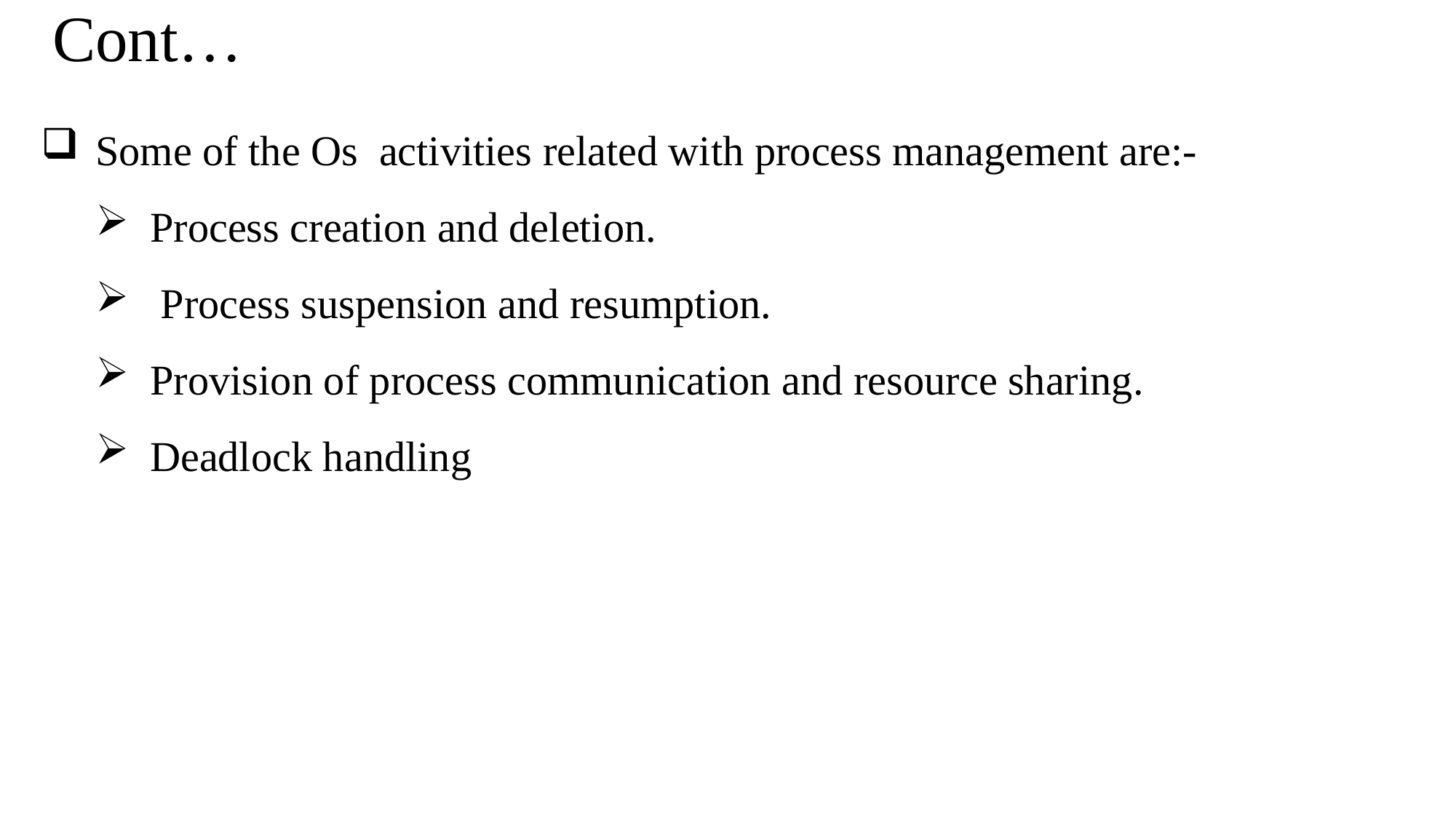

# Cont…
Some of the Os  activities related with process management are:-
Process creation and deletion.
 Process suspension and resumption.
Provision of process communication and resource sharing.
Deadlock handling